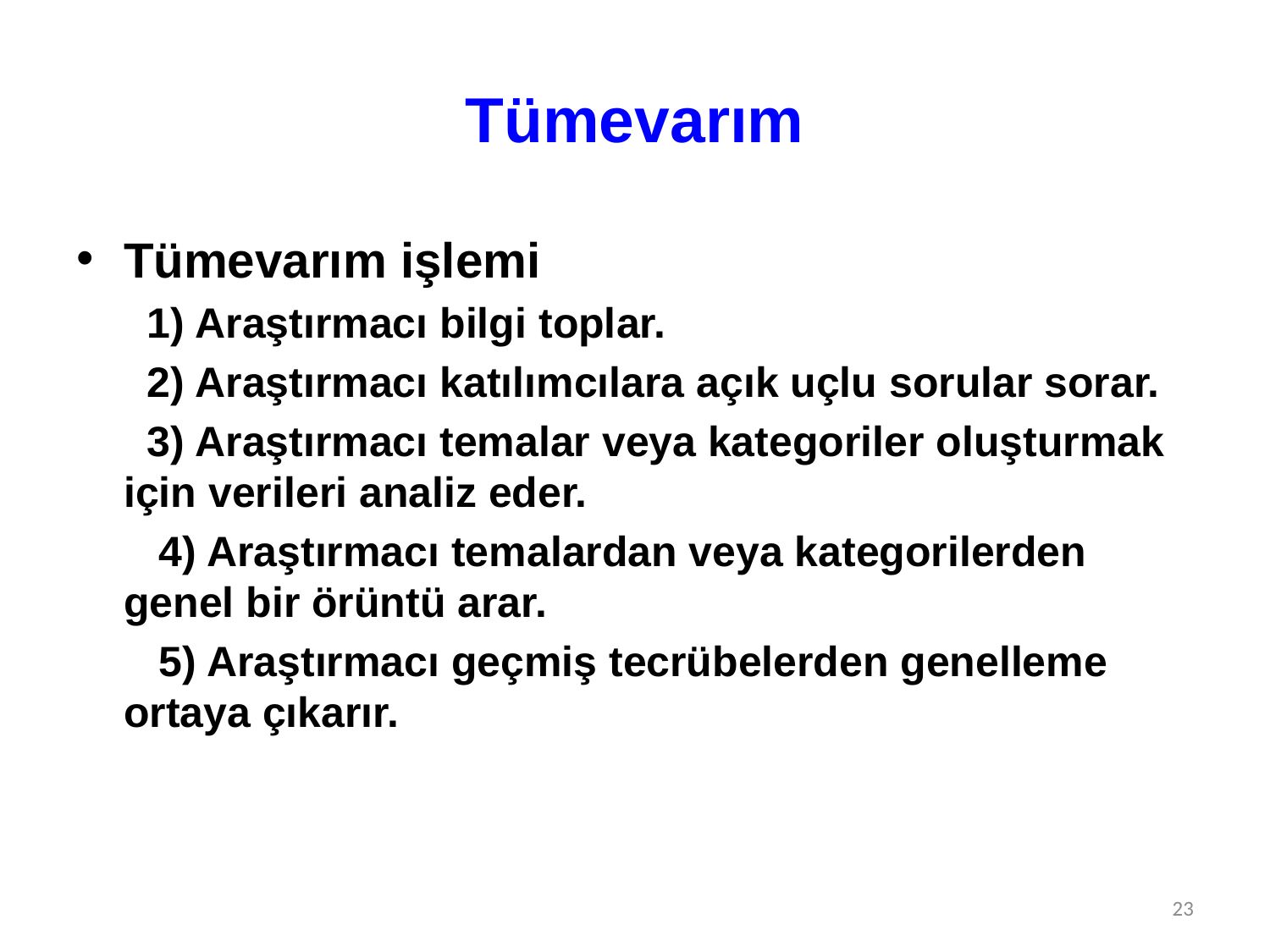

# Tümevarım
Tümevarım işlemi
      1) Araştırmacı bilgi toplar.
      2) Araştırmacı katılımcılara açık uçlu sorular sorar.
      3) Araştırmacı temalar veya kategoriler oluşturmak için verileri analiz eder.
       4) Araştırmacı temalardan veya kategorilerden genel bir örüntü arar.
       5) Araştırmacı geçmiş tecrübelerden genelleme ortaya çıkarır.
23